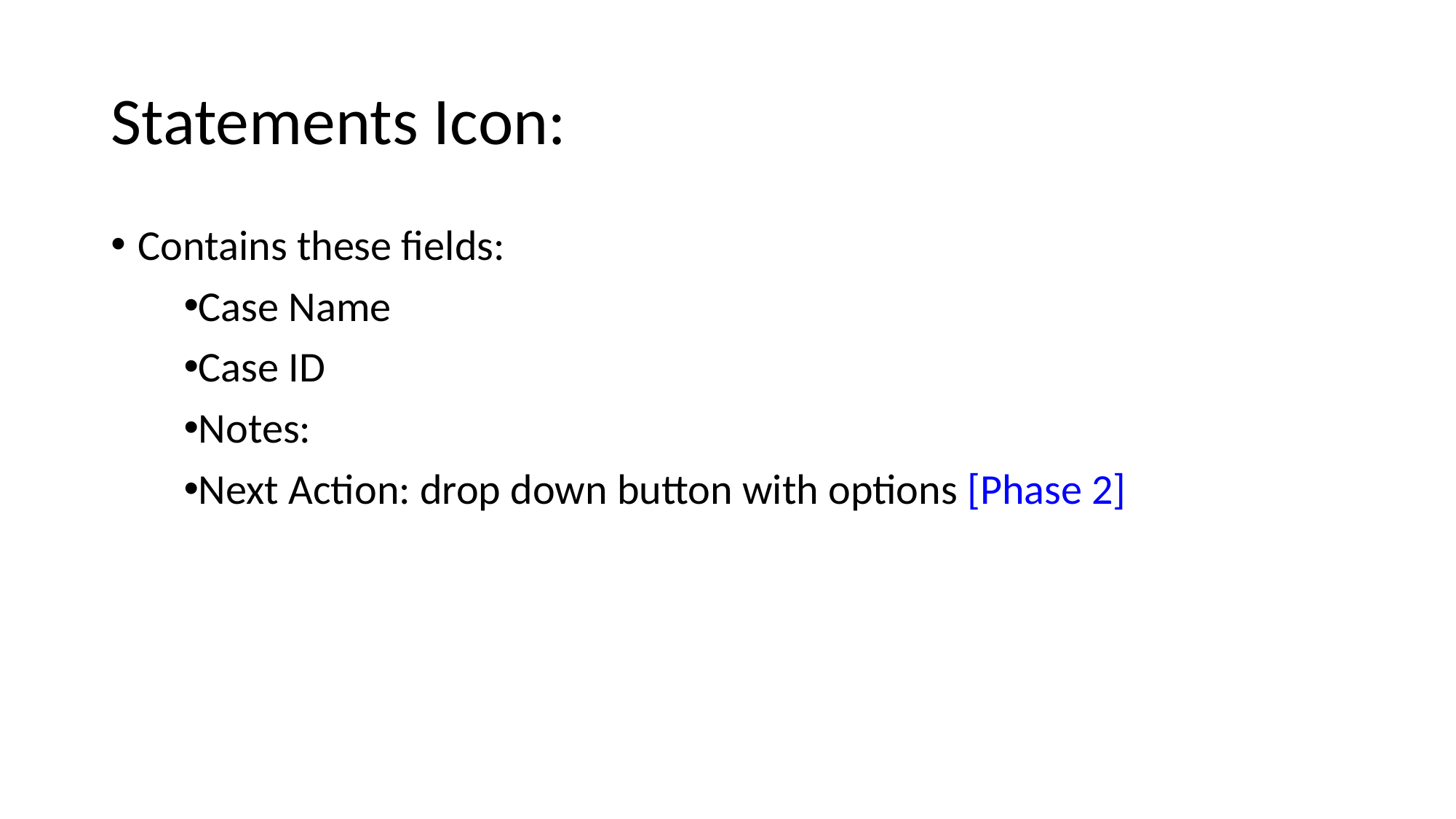

# Statements Icon:
Contains these fields:
Case Name
Case ID
Notes:
Next Action: drop down button with options [Phase 2]